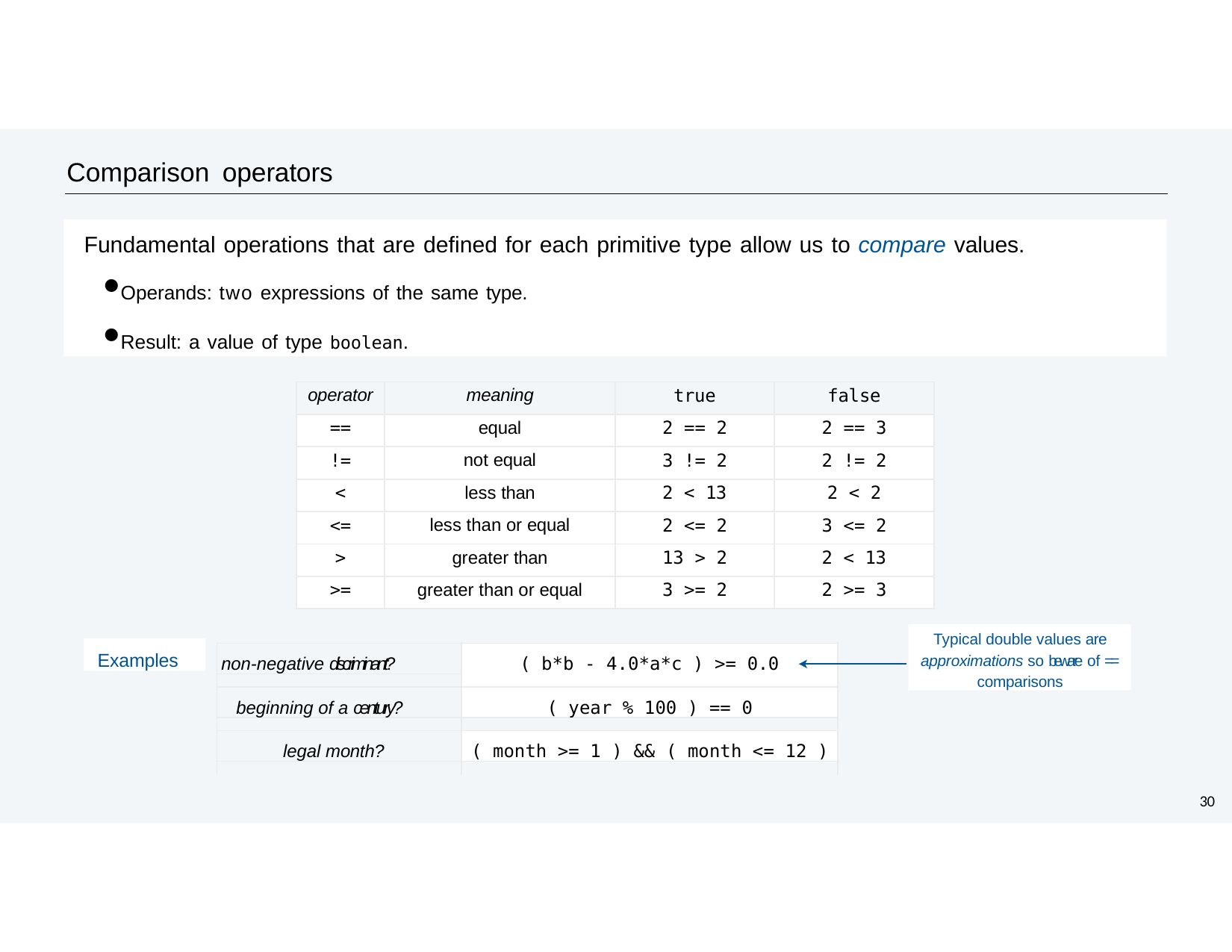

# Comparison operators

Fundamental operations that are defined for each primitive type allow us to compare values.
Operands: two expressions of the same type.
Result: a value of type boolean.
| operator | meaning | true | false |
| --- | --- | --- | --- |
| == | equal | 2 == 2 | 2 == 3 |
| != | not equal | 3 != 2 | 2 != 2 |
| < | less than | 2 < 13 | 2 < 2 |
| <= | less than or equal | 2 <= 2 | 3 <= 2 |
| > | greater than | 13 > 2 | 2 < 13 |
| >= | greater than or equal | 3 >= 2 | 2 >= 3 |
Typical double values are approximations so beware of == comparisons
Examples

non-negative discriminant?

( b*b - 4.0*a*c ) >= 0.0

beginning of a century?
( year % 100 ) == 0
legal month?
( month >= 1 ) && ( month <= 12 )
30